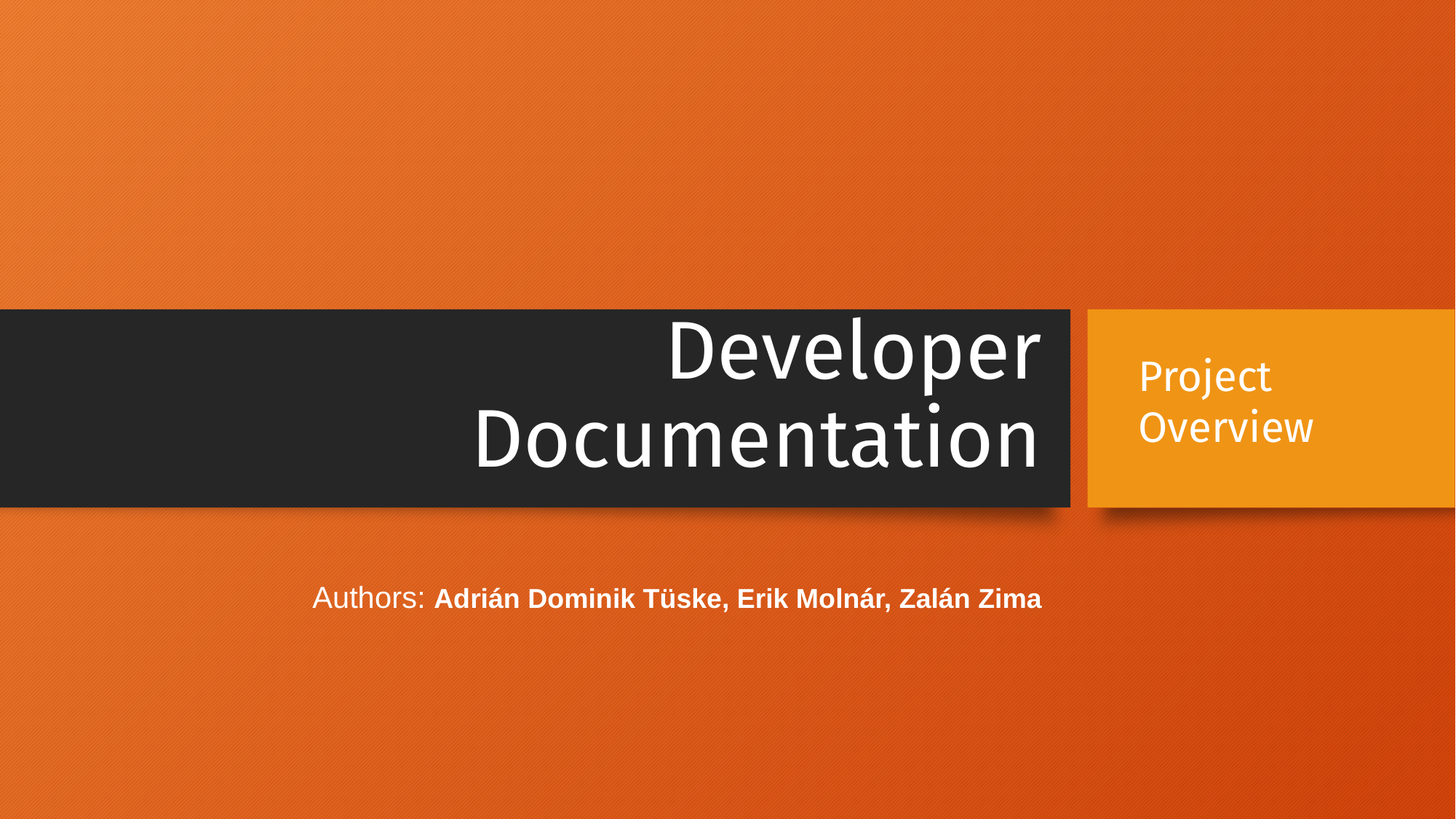

# Developer Documentation
Project Overview

Authors: Adrián Dominik Tüske, Erik Molnár, Zalán Zima